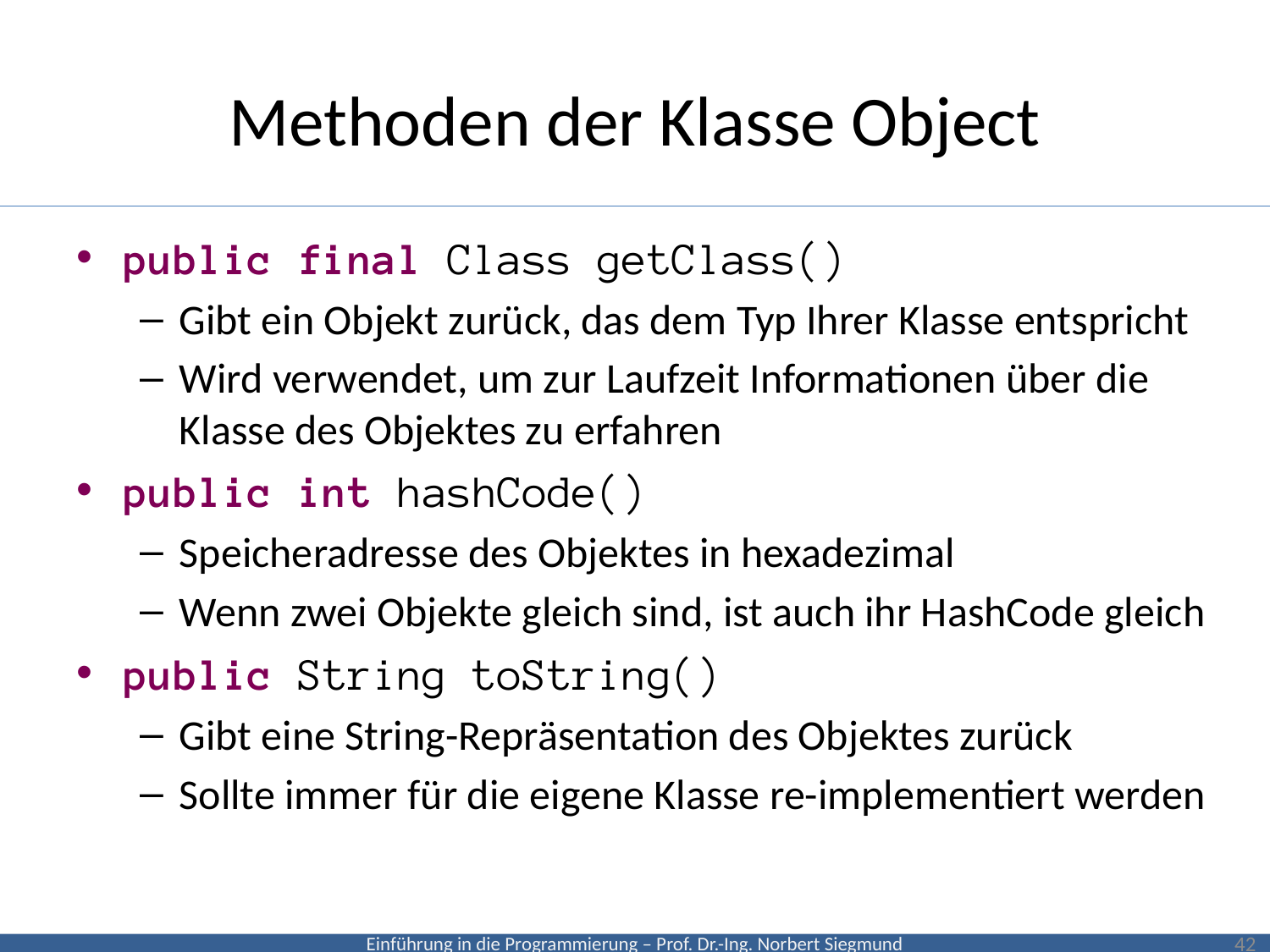

# Methoden der Klasse Object
public final Class getClass()
Gibt ein Objekt zurück, das dem Typ Ihrer Klasse entspricht
Wird verwendet, um zur Laufzeit Informationen über die Klasse des Objektes zu erfahren
public int hashCode()
Speicheradresse des Objektes in hexadezimal
Wenn zwei Objekte gleich sind, ist auch ihr HashCode gleich
public String toString()
Gibt eine String-Repräsentation des Objektes zurück
Sollte immer für die eigene Klasse re-implementiert werden

42